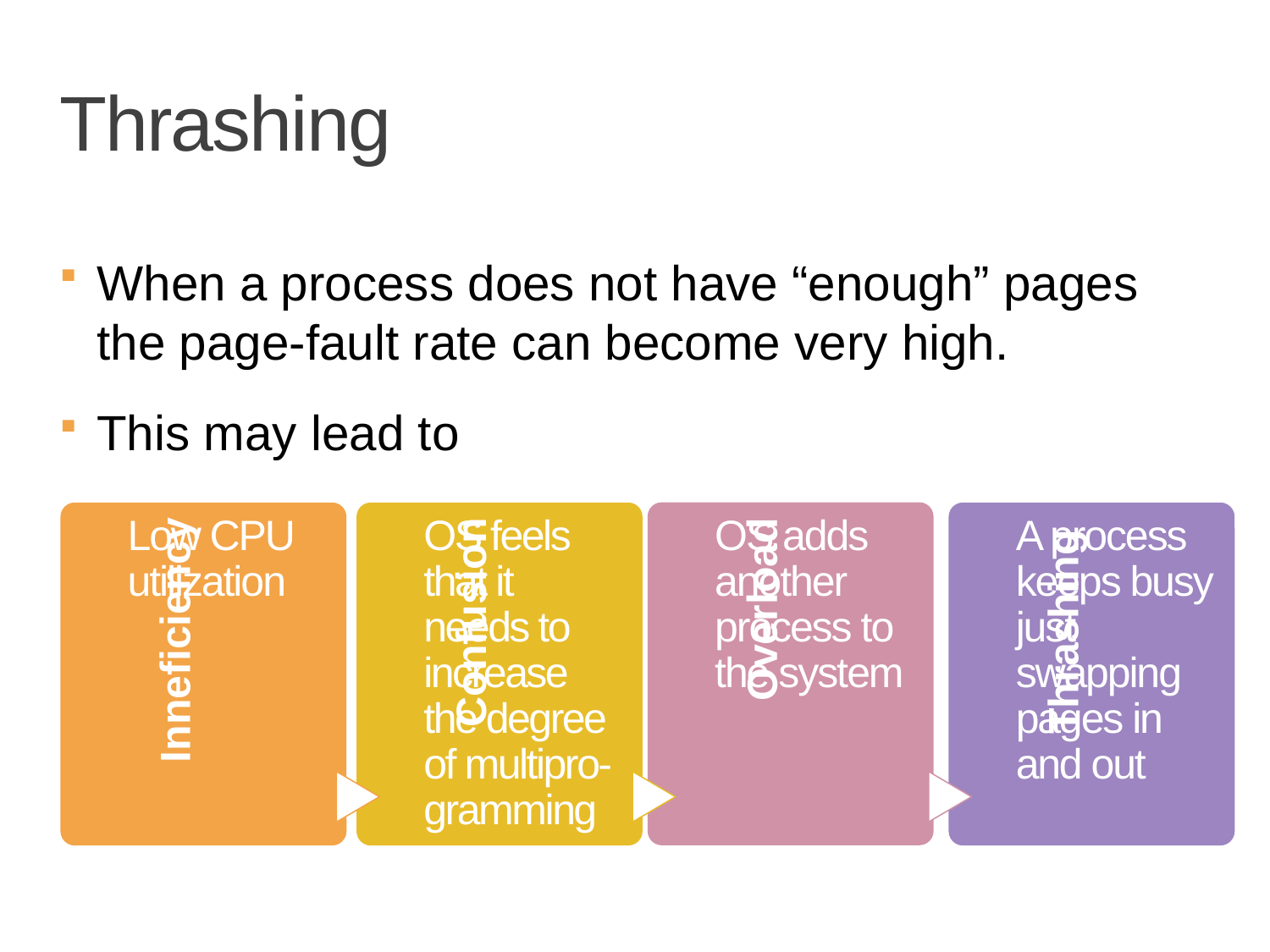

# Thrashing
When a process does not have “enough” pages
the page-fault rate can become very high.
This may lead to
Inneficiency
Low CPU utilization
Confusion
OS feels that it needs to increase the degree of multipro-gramming
Overload
OS adds another process to the system
Thrashing
A process keeps busy just swapping pages in and out